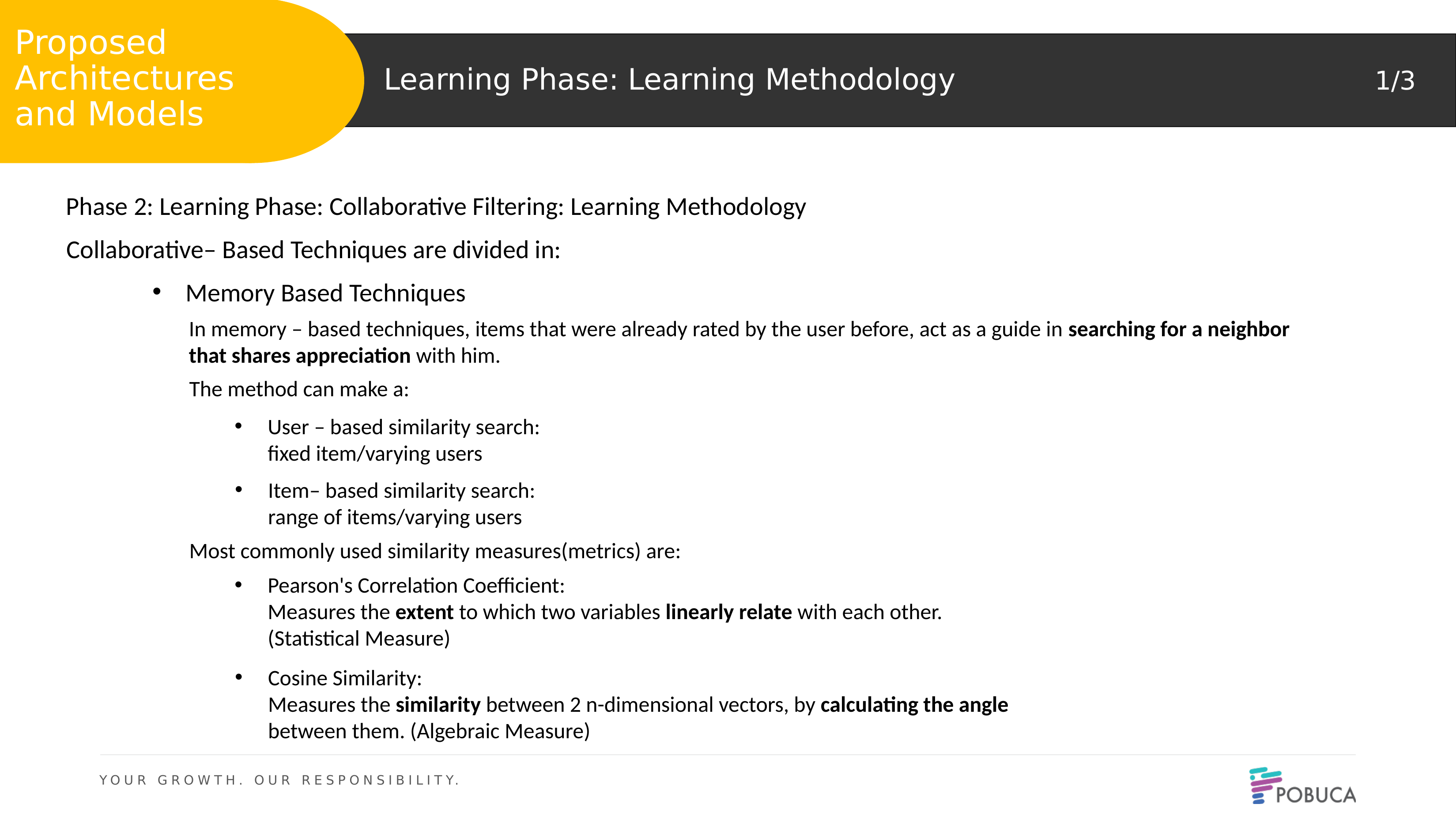

Proposed Architectures
and Models

Learning Phase: Learning Methodology
1/3
Phase 2: Learning Phase: Collaborative Filtering: Learning Methodology
Collaborative– Based Techniques are divided in:
Memory Based Techniques
In memory – based techniques, items that were already rated by the user before, act as a guide in searching for a neighbor that shares appreciation with him.
The method can make a:
User – based similarity search:
fixed item/varying users
Item– based similarity search:
range of items/varying users
Most commonly used similarity measures(metrics) are:
Pearson's Correlation Coefficient:
Measures the extent to which two variables linearly relate with each other. (Statistical Measure)
Cosine Similarity:
Measures the similarity between 2 n-dimensional vectors, by calculating the angle between them. (Algebraic Measure)